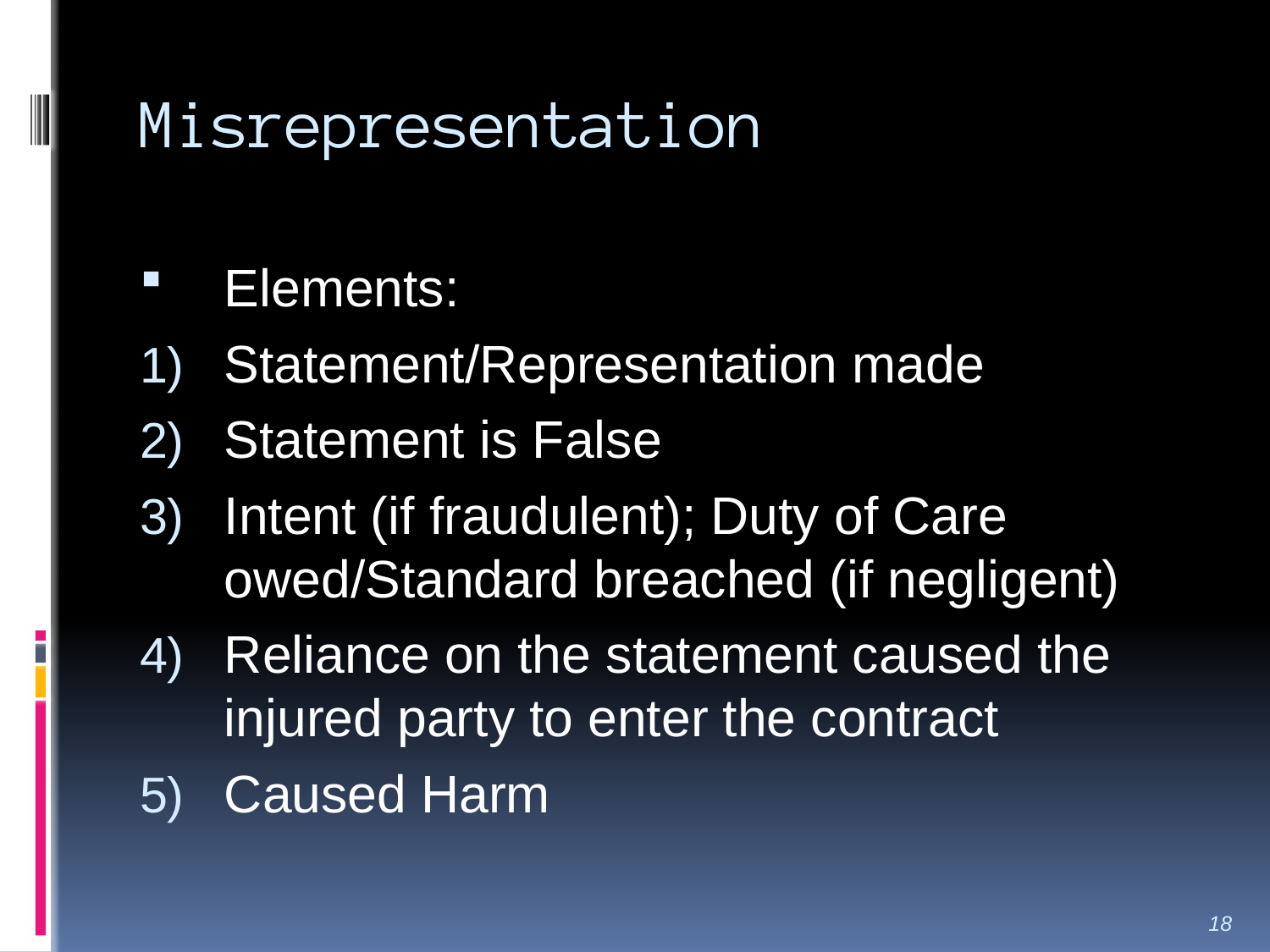

# Misrepresentation
Elements:
Statement/Representation made
Statement is False
Intent (if fraudulent); Duty of Care owed/Standard breached (if negligent)
Reliance on the statement caused the injured party to enter the contract
Caused Harm
18